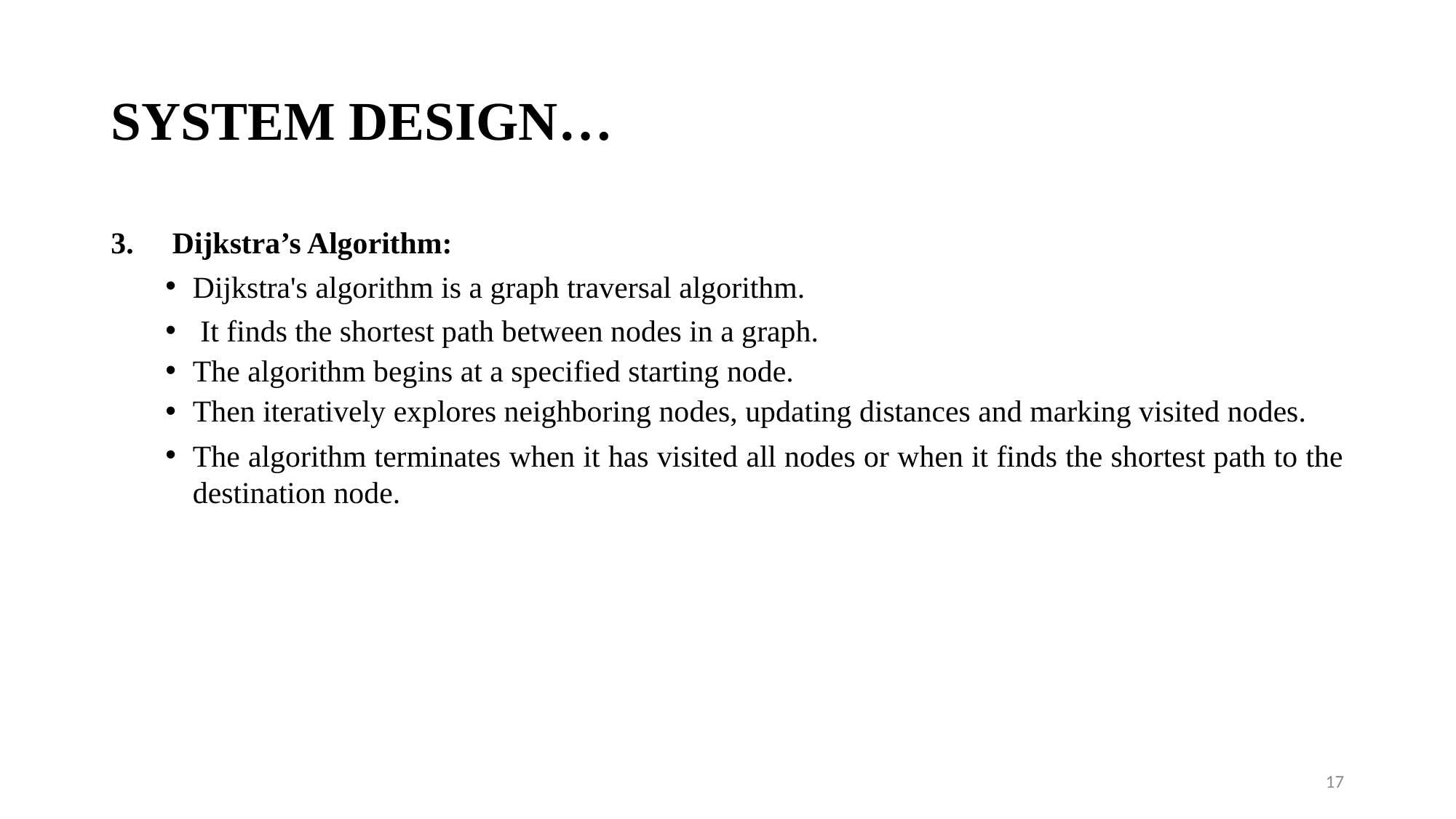

# SYSTEM DESIGN…
Dijkstra’s Algorithm:
Dijkstra's algorithm is a graph traversal algorithm.
 It finds the shortest path between nodes in a graph.
The algorithm begins at a specified starting node.
Then iteratively explores neighboring nodes, updating distances and marking visited nodes.
The algorithm terminates when it has visited all nodes or when it finds the shortest path to the destination node.
17